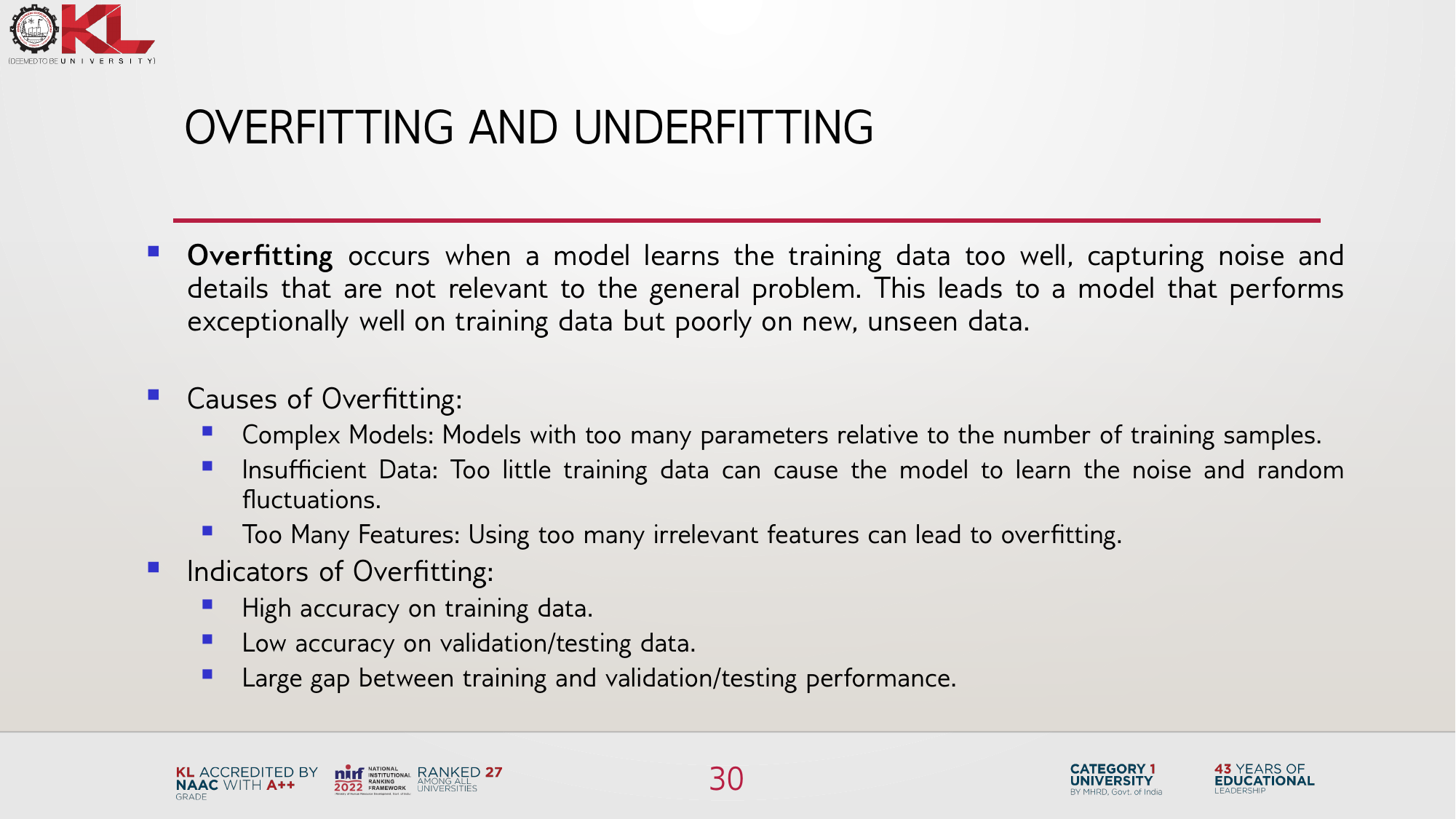

# Overfitting and underfitting
Overfitting occurs when a model learns the training data too well, capturing noise and details that are not relevant to the general problem. This leads to a model that performs exceptionally well on training data but poorly on new, unseen data.

Causes of Overfitting:
Complex Models: Models with too many parameters relative to the number of training samples.
Insufficient Data: Too little training data can cause the model to learn the noise and random fluctuations.
Too Many Features: Using too many irrelevant features can lead to overfitting.
Indicators of Overfitting:
High accuracy on training data.
Low accuracy on validation/testing data.
Large gap between training and validation/testing performance.

30